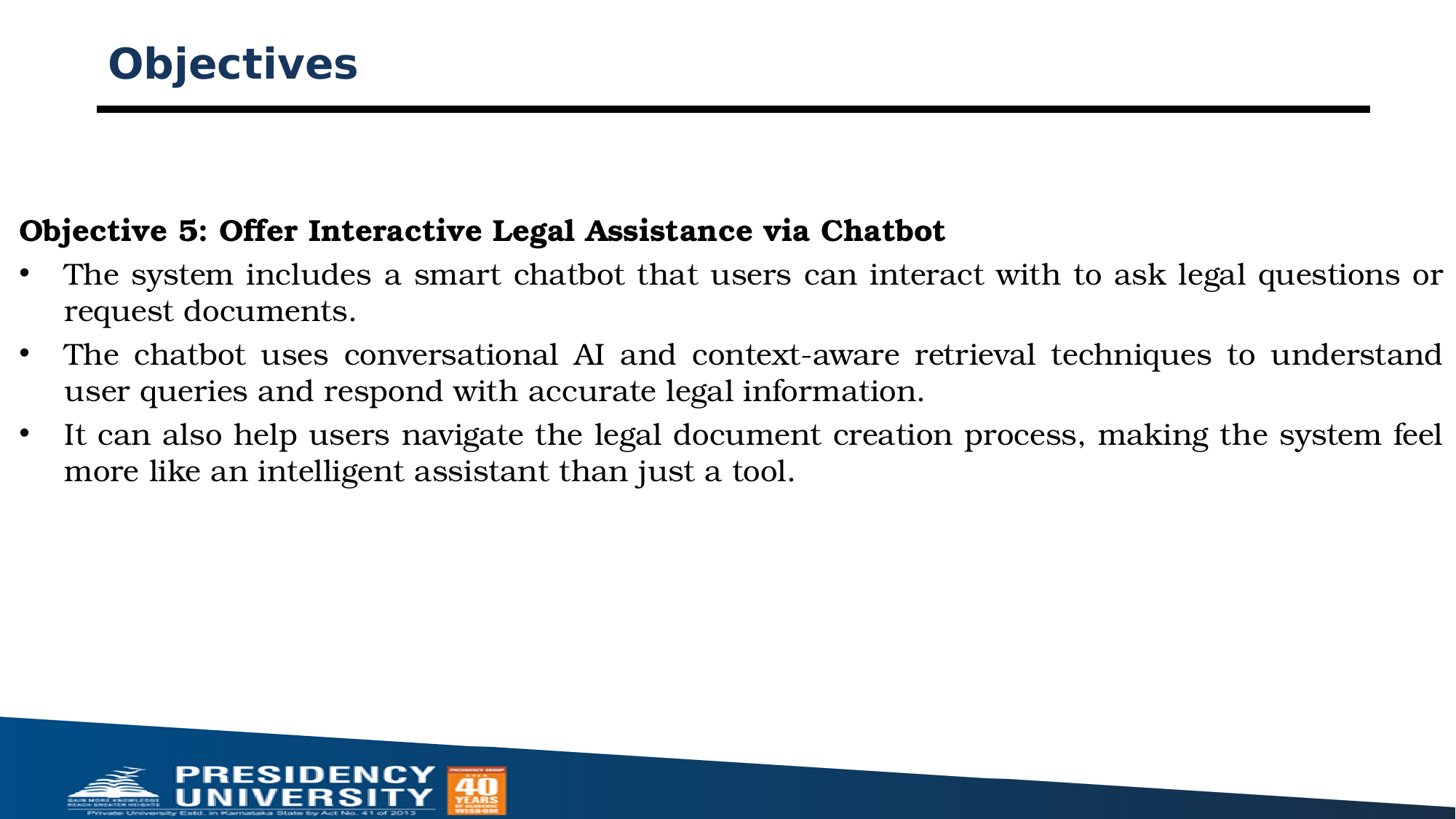

# Objectives
Objective 5: Offer Interactive Legal Assistance via Chatbot
The system includes a smart chatbot that users can interact with to ask legal questions or request documents.
The chatbot uses conversational AI and context-aware retrieval techniques to understand user queries and respond with accurate legal information.
It can also help users navigate the legal document creation process, making the system feel more like an intelligent assistant than just a tool.